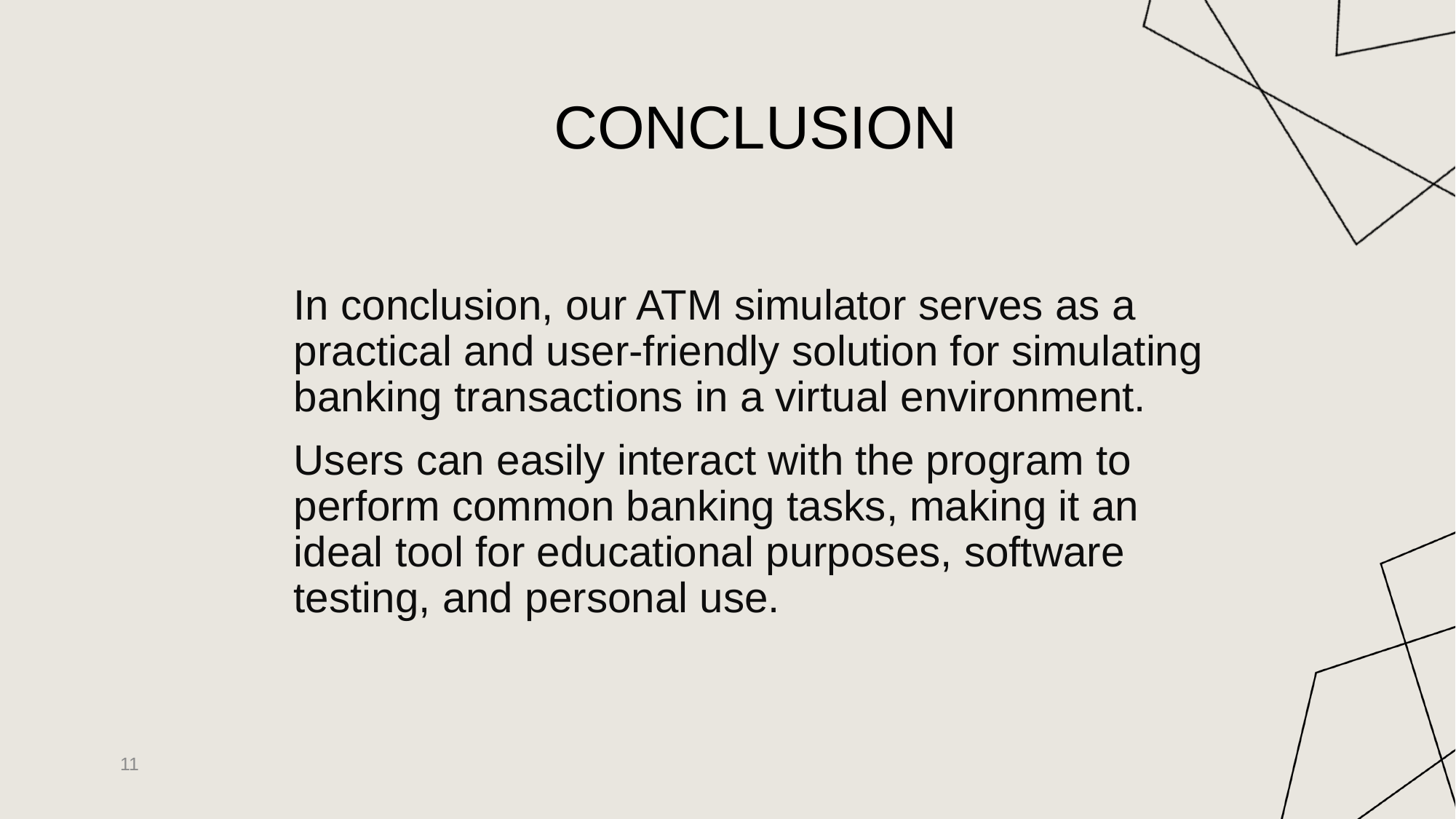

# CONCLUSION

In conclusion, our ATM simulator serves as a practical and user-friendly solution for simulating banking transactions in a virtual environment.
Users can easily interact with the program to perform common banking tasks, making it an ideal tool for educational purposes, software testing, and personal use.
11